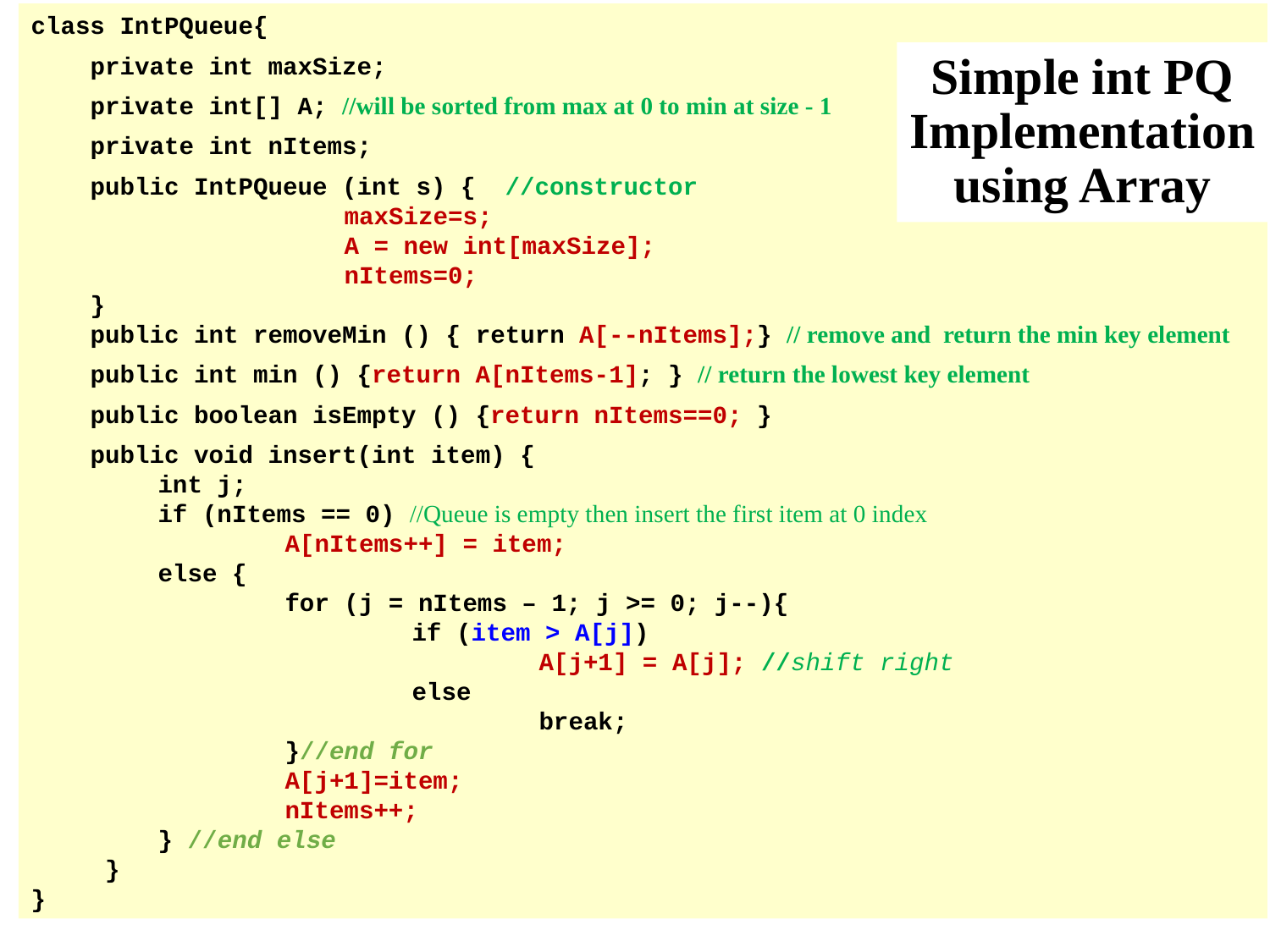

class IntPQueue{
    private int maxSize;
    private int[] A; //will be sorted from max at 0 to min at size - 1
    private int nItems;
    public IntPQueue (int s) {  //constructor
		    maxSize=s;
		    A = new int[maxSize];
		    nItems=0;
    }
    public int removeMin () { return A[--nItems];} // remove and  return the min key element
    public int min () {return A[nItems-1]; } // return the lowest key element
    public boolean isEmpty () {return nItems==0; }
    public void insert(int item) {
	int j;
	if (nItems == 0)  //Queue is empty then insert the first item at 0 index
		A[nItems++] = item;
	else {
		for (j = nItems – 1; j >= 0; j--){
			if (item > A[j])
				A[j+1] = A[j]; //shift right
			else
				break;
		}//end for
 		A[j+1]=item;
		nItems++;
	} //end else
     }
}
# Simple int PQ Implementation using Array
12